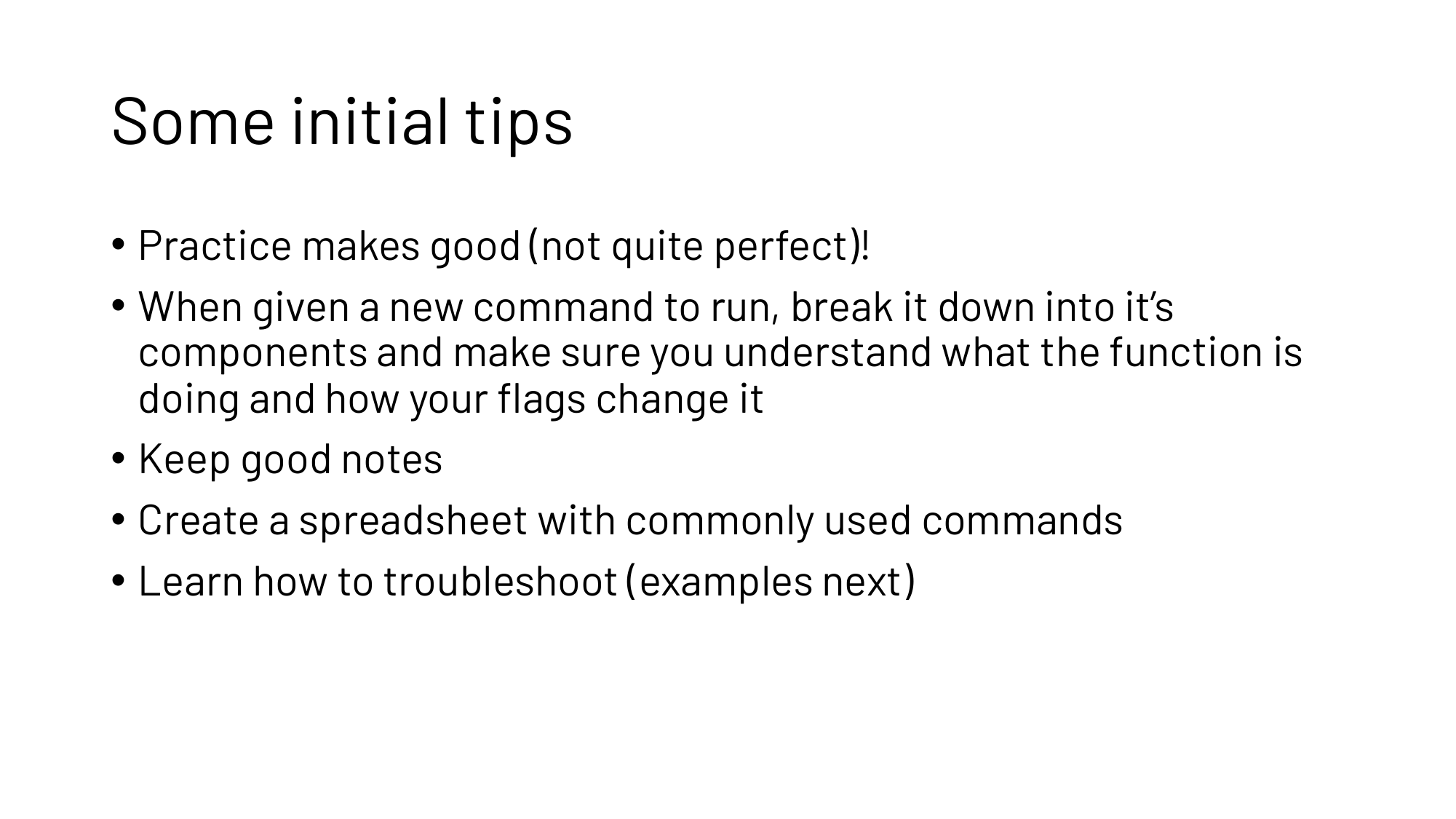

# Some initial tips
Practice makes good (not quite perfect)!
When given a new command to run, break it down into it’s components and make sure you understand what the function is doing and how your flags change it
Keep good notes
Create a spreadsheet with commonly used commands
Learn how to troubleshoot (examples next)